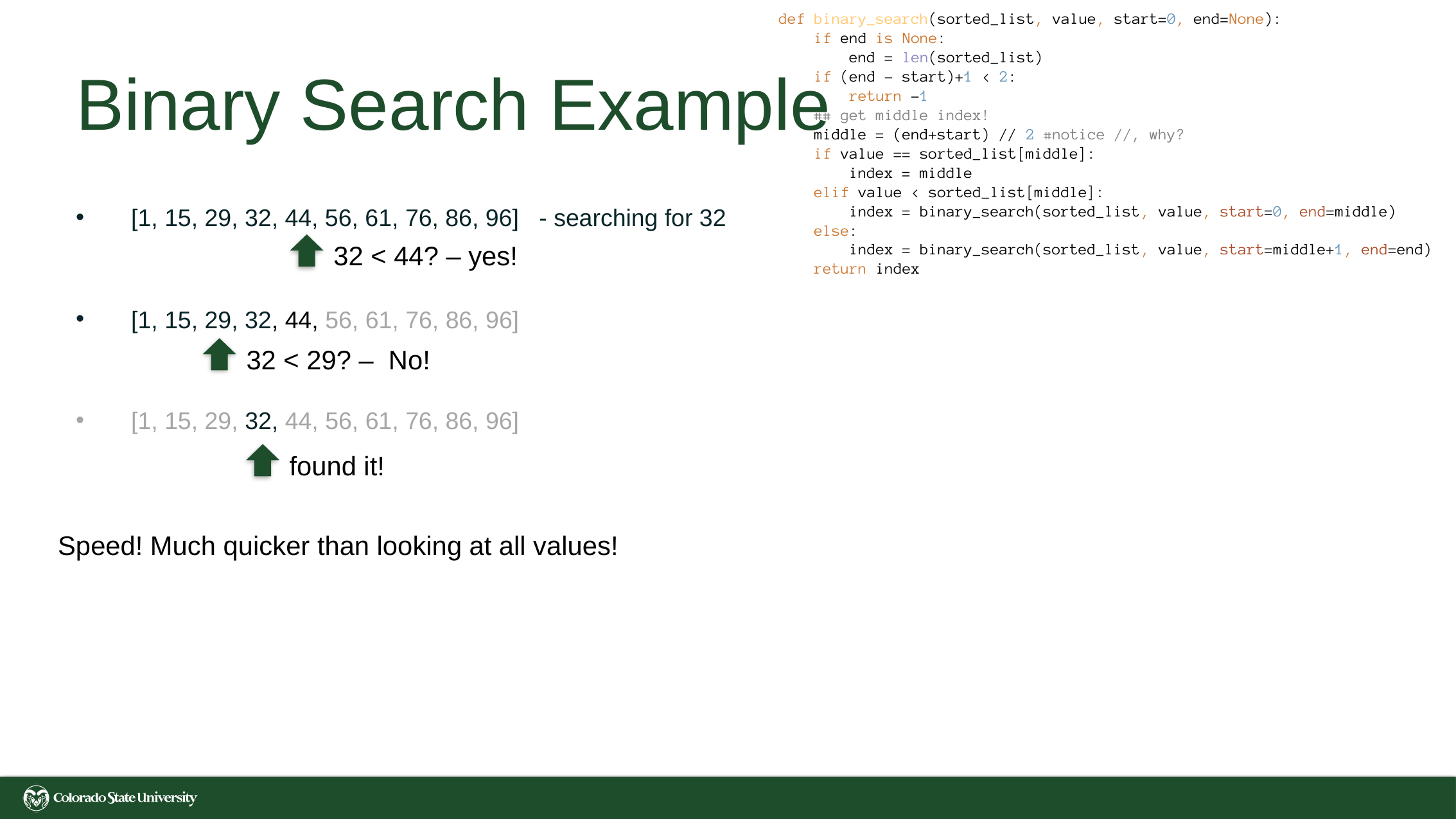

def binary_search(sorted_list, value, start=0, end=None):
    if end is None:
        end = len(sorted_list)
    if (end - start)+1 < 2:
        return -1
    ## get middle index!
    middle = (end+start) // 2 #notice //, why?
    if value == sorted_list[middle]:
        index = middle
    elif value < sorted_list[middle]:
        index = binary_search(sorted_list, value, start=0, end=middle)
    else:
        index = binary_search(sorted_list, value, start=middle+1, end=end)
    return index
# Binary Search Example
[1, 15, 29, 32, 44, 56, 61, 76, 86, 96]   - searching for 32

[1, 15, 29, 32, 44, 56, 61, 76, 86, 96]

[1, 15, 29, 32, 44, 56, 61, 76, 86, 96]

32 < 44? – yes!

32 < 29? –  No!

found it!
Speed! Much quicker than looking at all values!